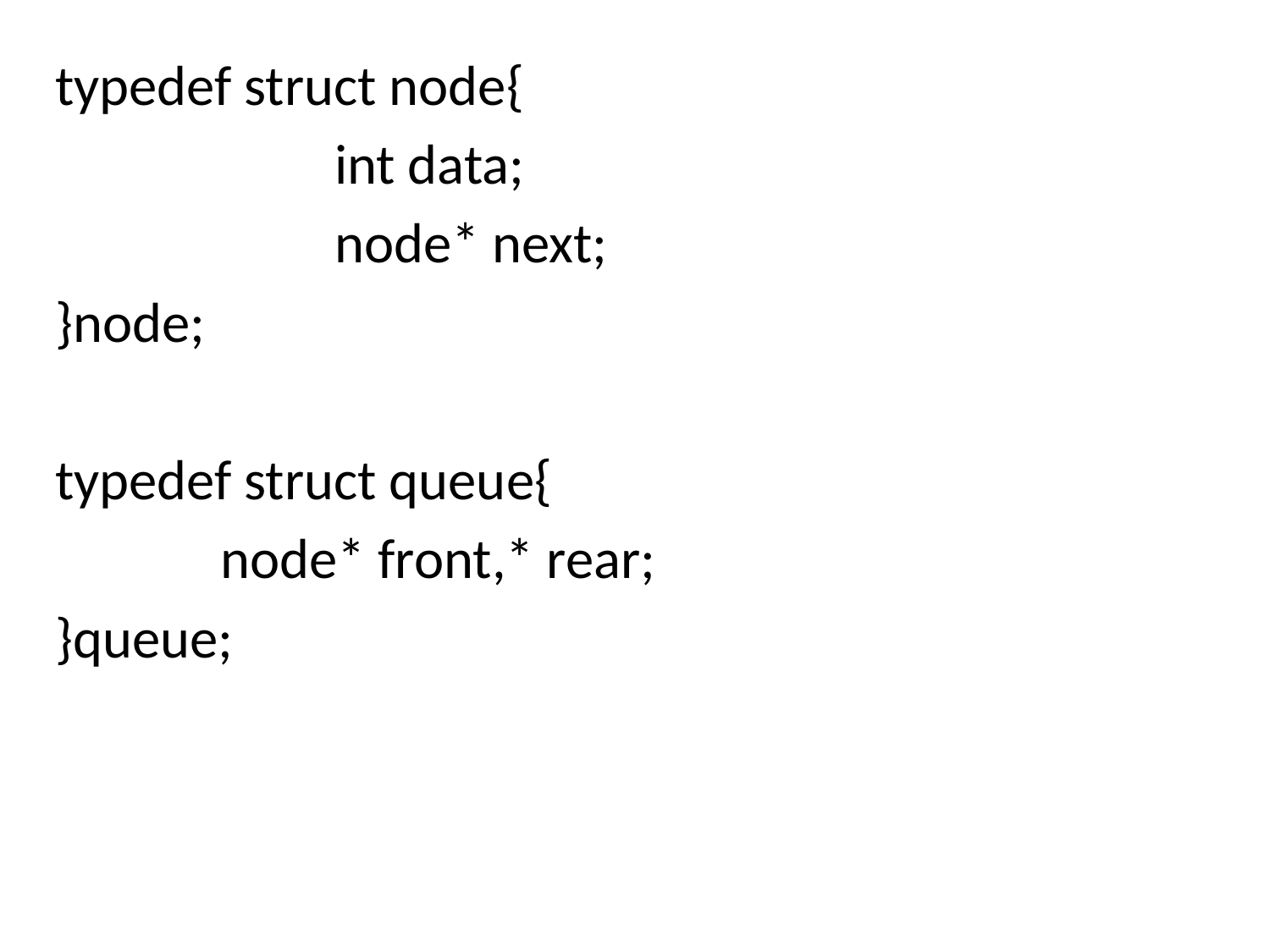

typedef struct node{
                      int data;
                      node* next;
}node;

typedef struct queue{
             node* front,* rear;
}queue;